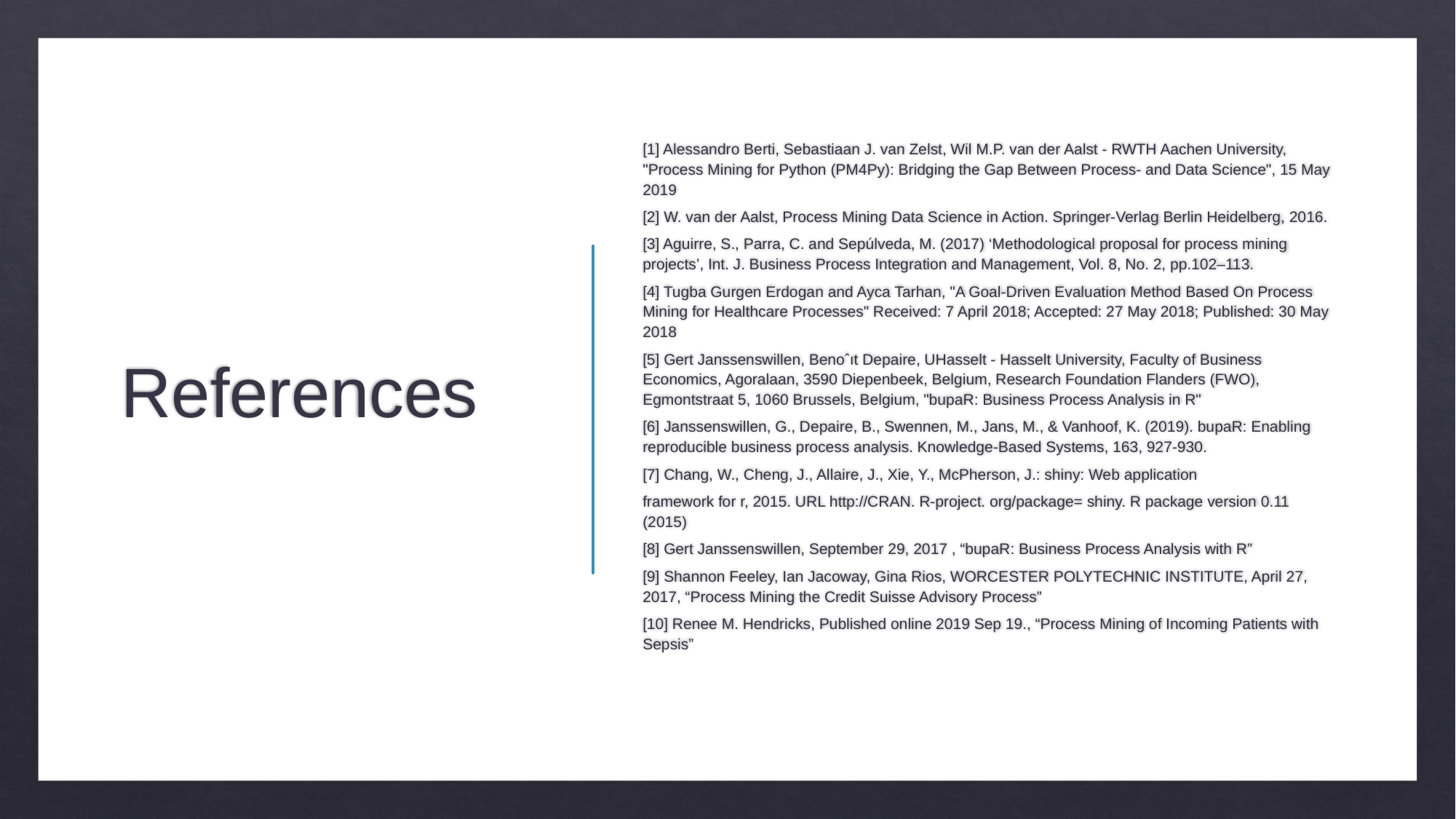

# References
[1] Alessandro Berti, Sebastiaan J. van Zelst, Wil M.P. van der Aalst - RWTH Aachen University, "Process Mining for Python (PM4Py): Bridging the Gap Between Process- and Data Science", 15 May 2019
[2] W. van der Aalst, Process Mining Data Science in Action. Springer-Verlag Berlin Heidelberg, 2016.
[3] Aguirre, S., Parra, C. and Sepúlveda, M. (2017) ‘Methodological proposal for process mining projects’, Int. J. Business Process Integration and Management, Vol. 8, No. 2, pp.102–113.
[4] Tugba Gurgen Erdogan and Ayca Tarhan, "A Goal-Driven Evaluation Method Based On Process Mining for Healthcare Processes" Received: 7 April 2018; Accepted: 27 May 2018; Published: 30 May 2018
[5] Gert Janssenswillen, Benoˆıt Depaire, UHasselt - Hasselt University, Faculty of Business Economics, Agoralaan, 3590 Diepenbeek, Belgium, Research Foundation Flanders (FWO), Egmontstraat 5, 1060 Brussels, Belgium, "bupaR: Business Process Analysis in R"
[6] Janssenswillen, G., Depaire, B., Swennen, M., Jans, M., & Vanhoof, K. (2019). bupaR: Enabling reproducible business process analysis. Knowledge-Based Systems, 163, 927-930.
[7] Chang, W., Cheng, J., Allaire, J., Xie, Y., McPherson, J.: shiny: Web application
framework for r, 2015. URL http://CRAN. R-project. org/package= shiny. R package version 0.11 (2015)
[8] Gert Janssenswillen, September 29, 2017 , “bupaR: Business Process Analysis with R”
[9] Shannon Feeley, Ian Jacoway, Gina Rios, WORCESTER POLYTECHNIC INSTITUTE, April 27, 2017, “Process Mining the Credit Suisse Advisory Process”
[10] Renee M. Hendricks, Published online 2019 Sep 19., “Process Mining of Incoming Patients with Sepsis”